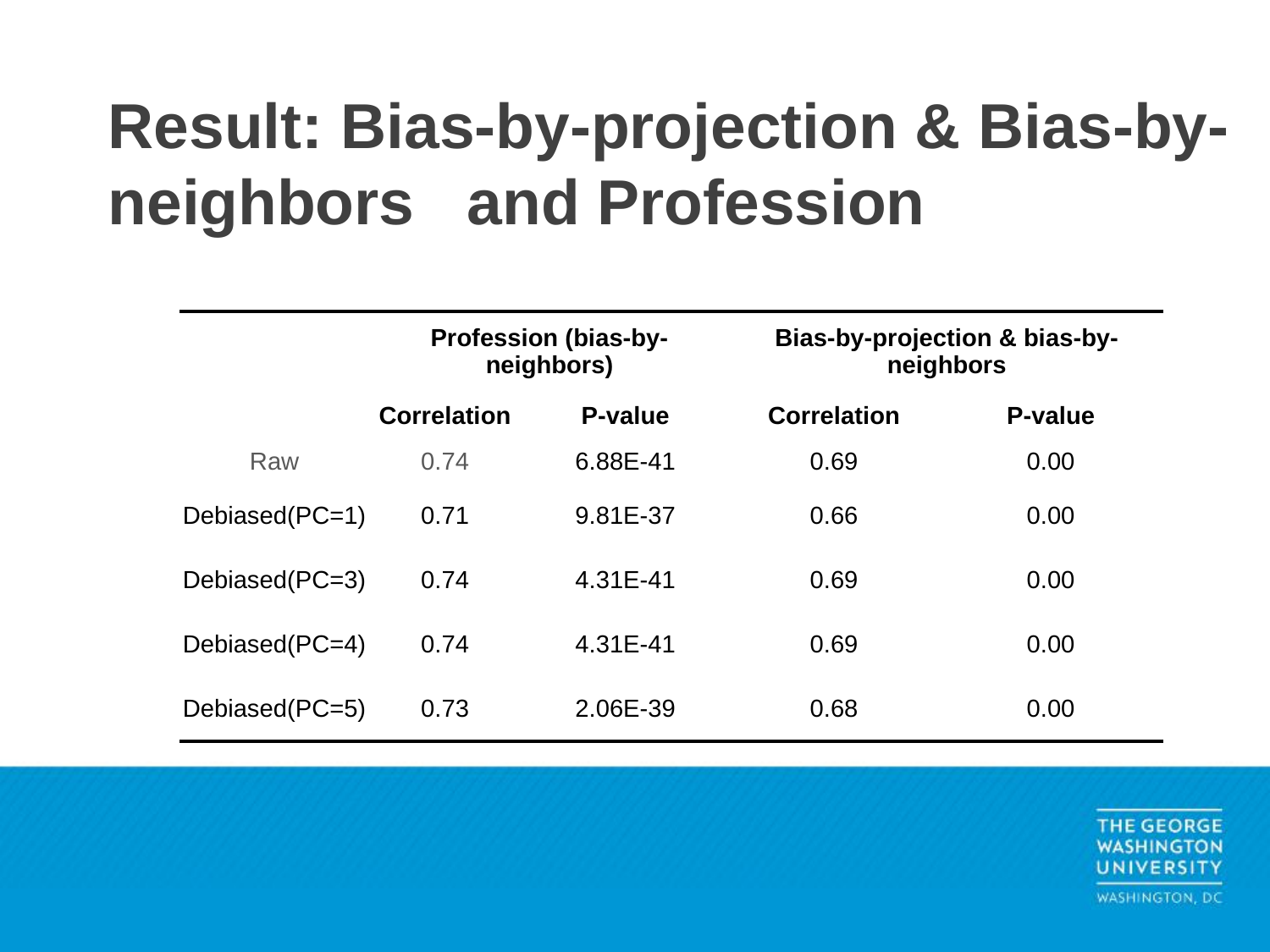

# Result: Bias-by-projection & Bias-by-neighbors   and Profession
|  | Profession (bias-by-neighbors) |  | Bias-by-projection & bias-by-neighbors |  |
| --- | --- | --- | --- | --- |
|  | Correlation | P-value | Correlation | P-value |
| Raw | 0.74 | 6.88E-41 | 0.69 | 0.00 |
| Debiased(PC=1) | 0.71 | 9.81E-37 | 0.66 | 0.00 |
| Debiased(PC=3) | 0.74 | 4.31E-41 | 0.69 | 0.00 |
| Debiased(PC=4) | 0.74 | 4.31E-41 | 0.69 | 0.00 |
| Debiased(PC=5) | 0.73 | 2.06E-39 | 0.68 | 0.00 |